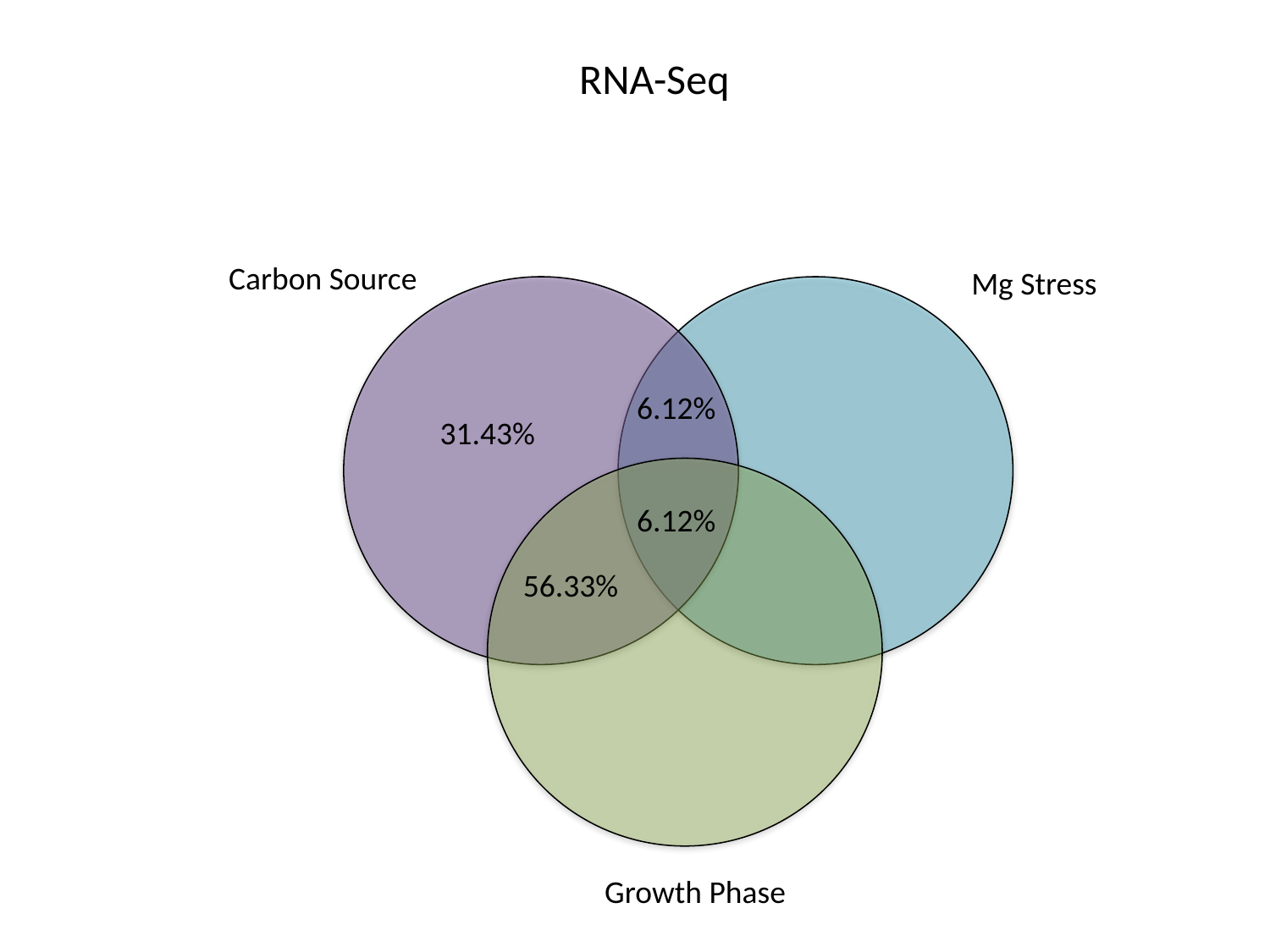

RNA-Seq
Carbon Source
Mg Stress

6.12%
31.43%

6.12%
56.33%
Growth Phase